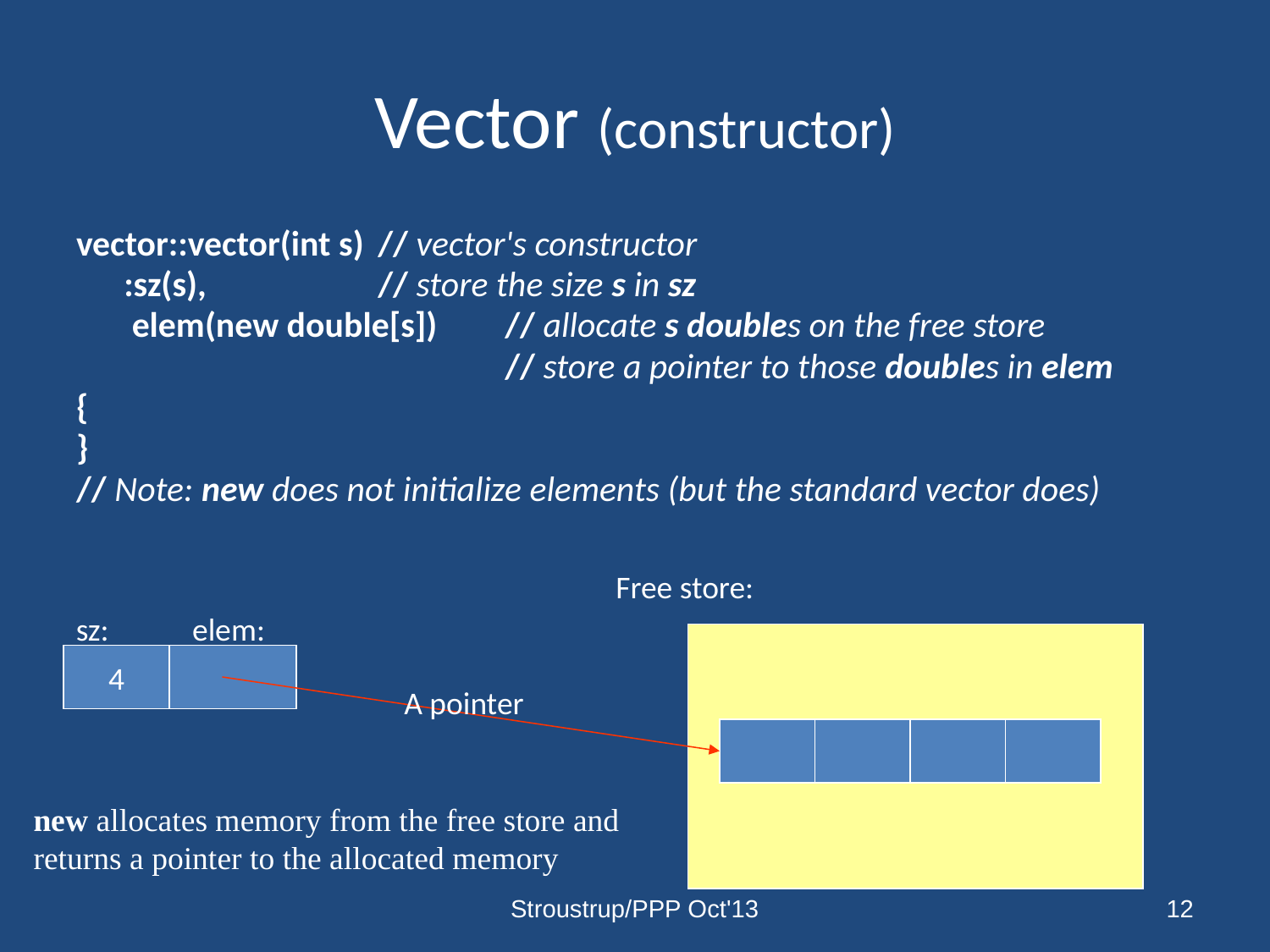

# Vector (constructor)
vector::vector(int s)	// vector's constructor
	:sz(s),		// store the size s in sz
	 elem(new double[s])	// allocate s doubles on the free store
				// store a pointer to those doubles in elem
{
}
// Note: new does not initialize elements (but the standard vector does)

Free store:
sz:
elem:

4

A pointer

new allocates memory from the free store and returns a pointer to the allocated memory
Stroustrup/PPP Oct'13
12